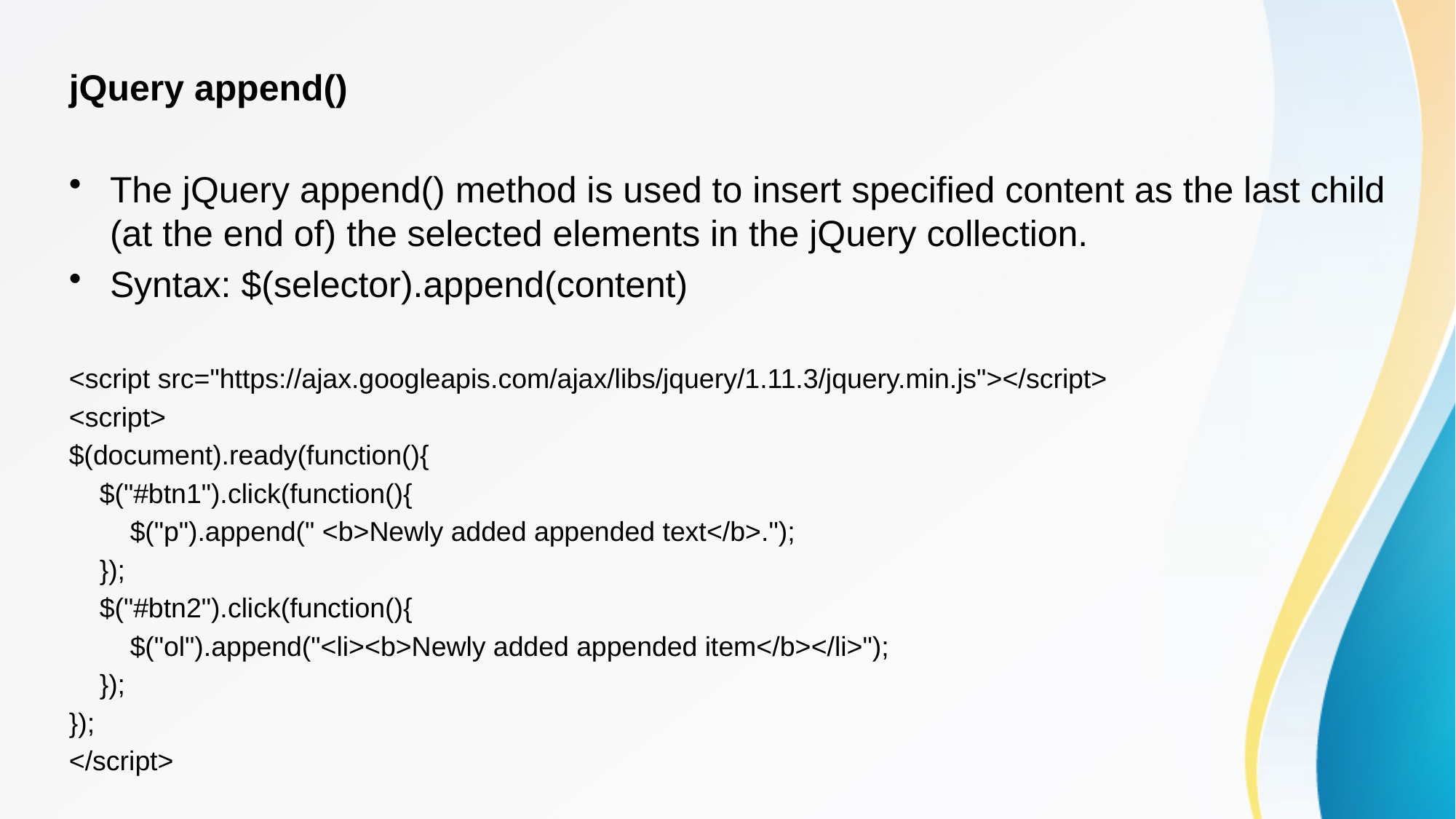

jQuery append()

The jQuery append() method is used to insert specified content as the last child (at the end of) the selected elements in the jQuery collection.
Syntax: $(selector).append(content)

<script src="https://ajax.googleapis.com/ajax/libs/jquery/1.11.3/jquery.min.js"></script>
<script>
$(document).ready(function(){
    $("#btn1").click(function(){
        $("p").append(" <b>Newly added appended text</b>.");
    });
    $("#btn2").click(function(){
        $("ol").append("<li><b>Newly added appended item</b></li>");
    });
});
</script>